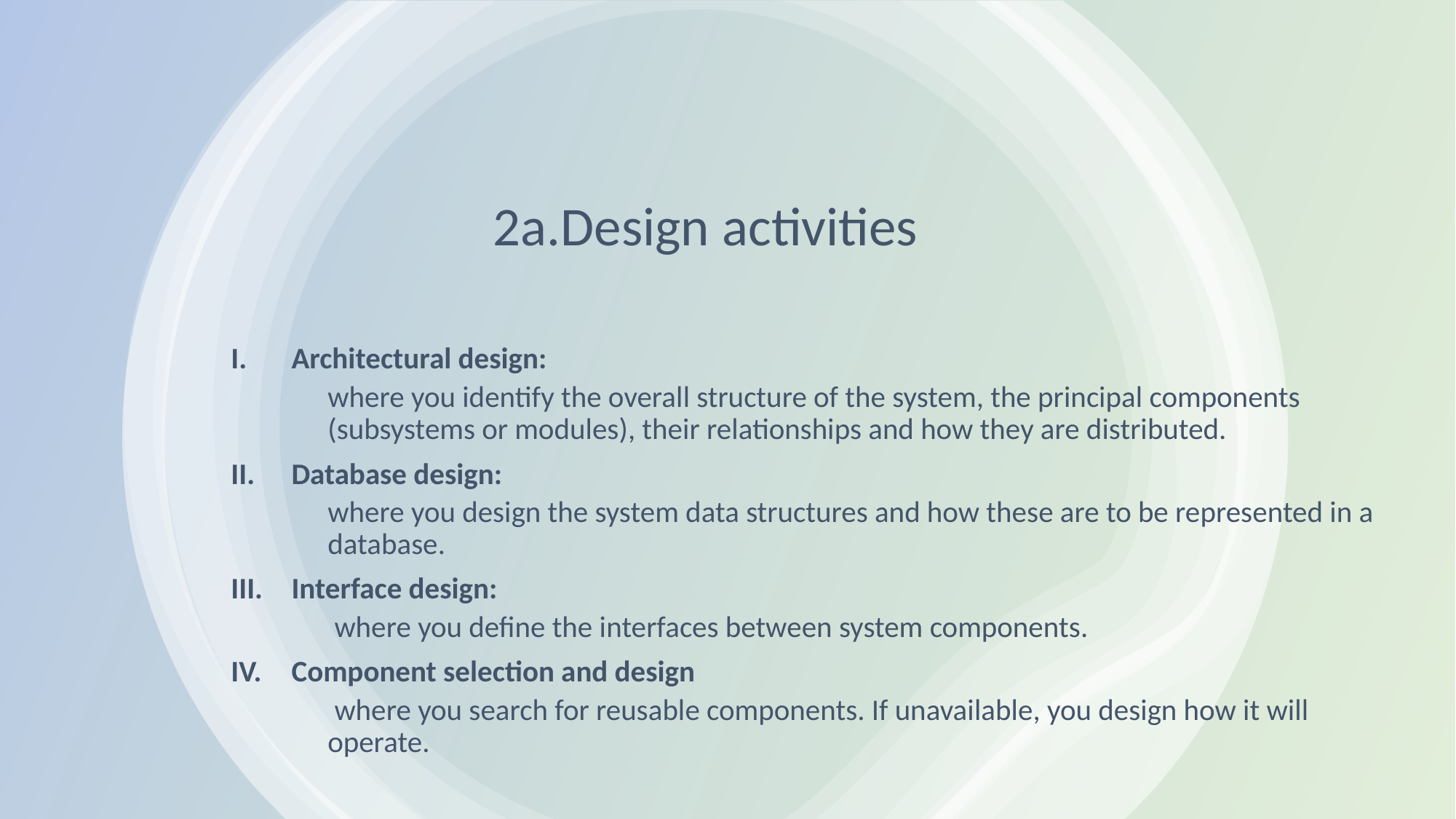

# 2a.Design activities
Architectural design:
where you identify the overall structure of the system, the principal components (subsystems or modules), their relationships and how they are distributed.
Database design:
where you design the system data structures and how these are to be represented in a database.
Interface design:
 where you define the interfaces between system components.
Component selection and design
 where you search for reusable components. If unavailable, you design how it will operate.